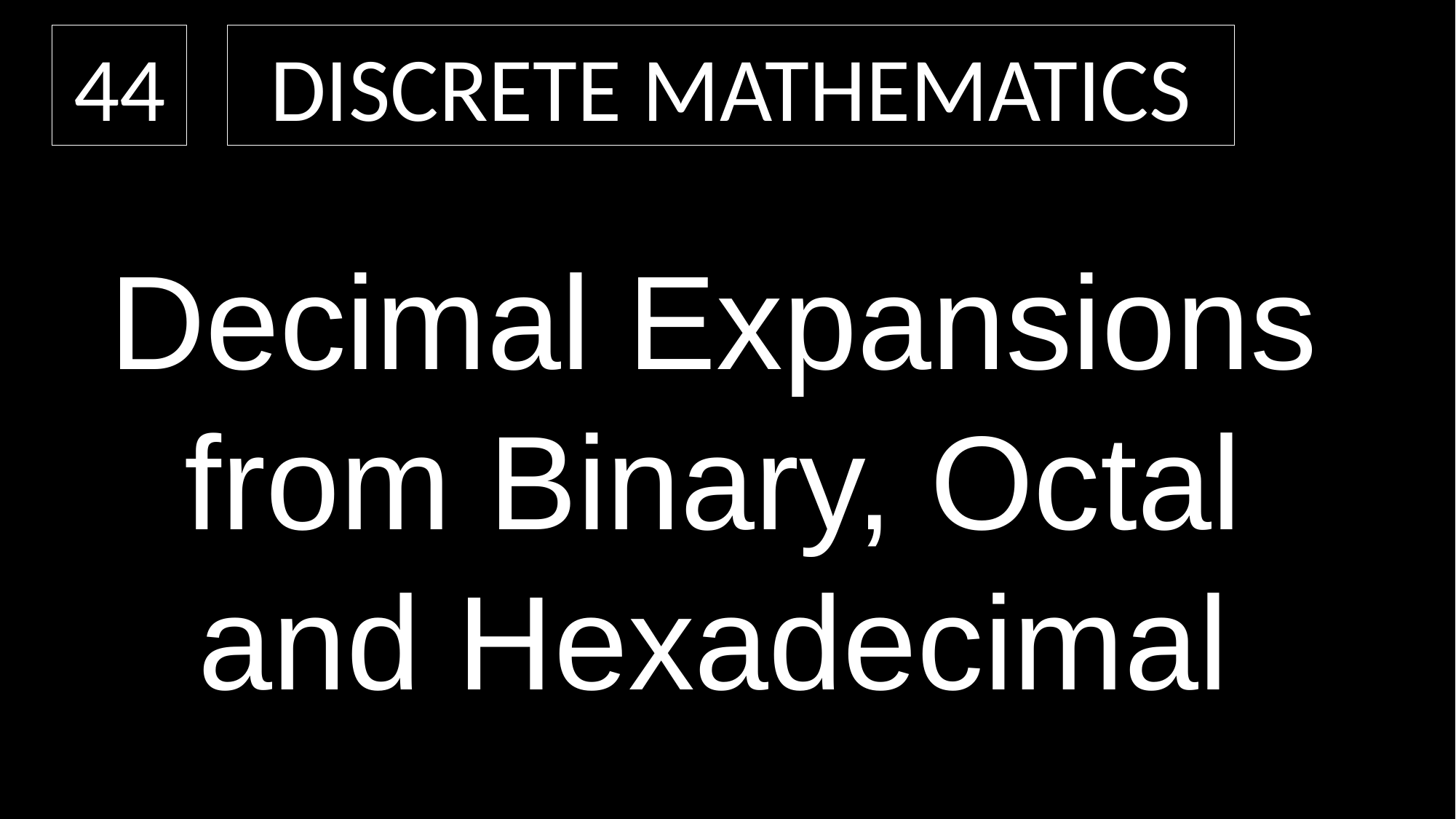

44
Discrete Mathematics
Decimal Expansions from Binary, Octal and Hexadecimal